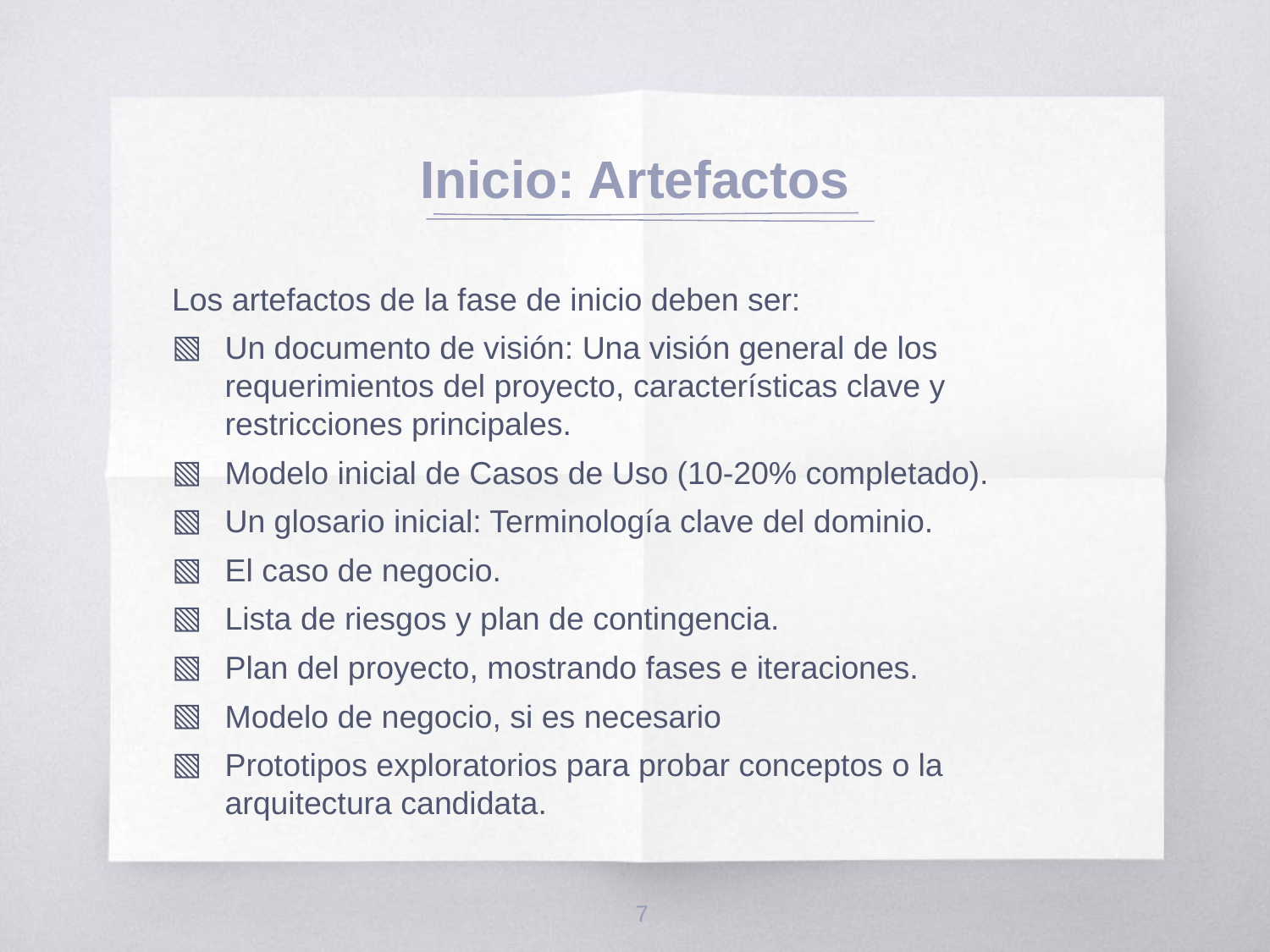

# Inicio: Artefactos
Los artefactos de la fase de inicio deben ser:
Un documento de visión: Una visión general de los requerimientos del proyecto, características clave y restricciones principales.
Modelo inicial de Casos de Uso (10-20% completado).
Un glosario inicial: Terminología clave del dominio.
El caso de negocio.
Lista de riesgos y plan de contingencia.
Plan del proyecto, mostrando fases e iteraciones.
Modelo de negocio, si es necesario
Prototipos exploratorios para probar conceptos o la arquitectura candidata.
7